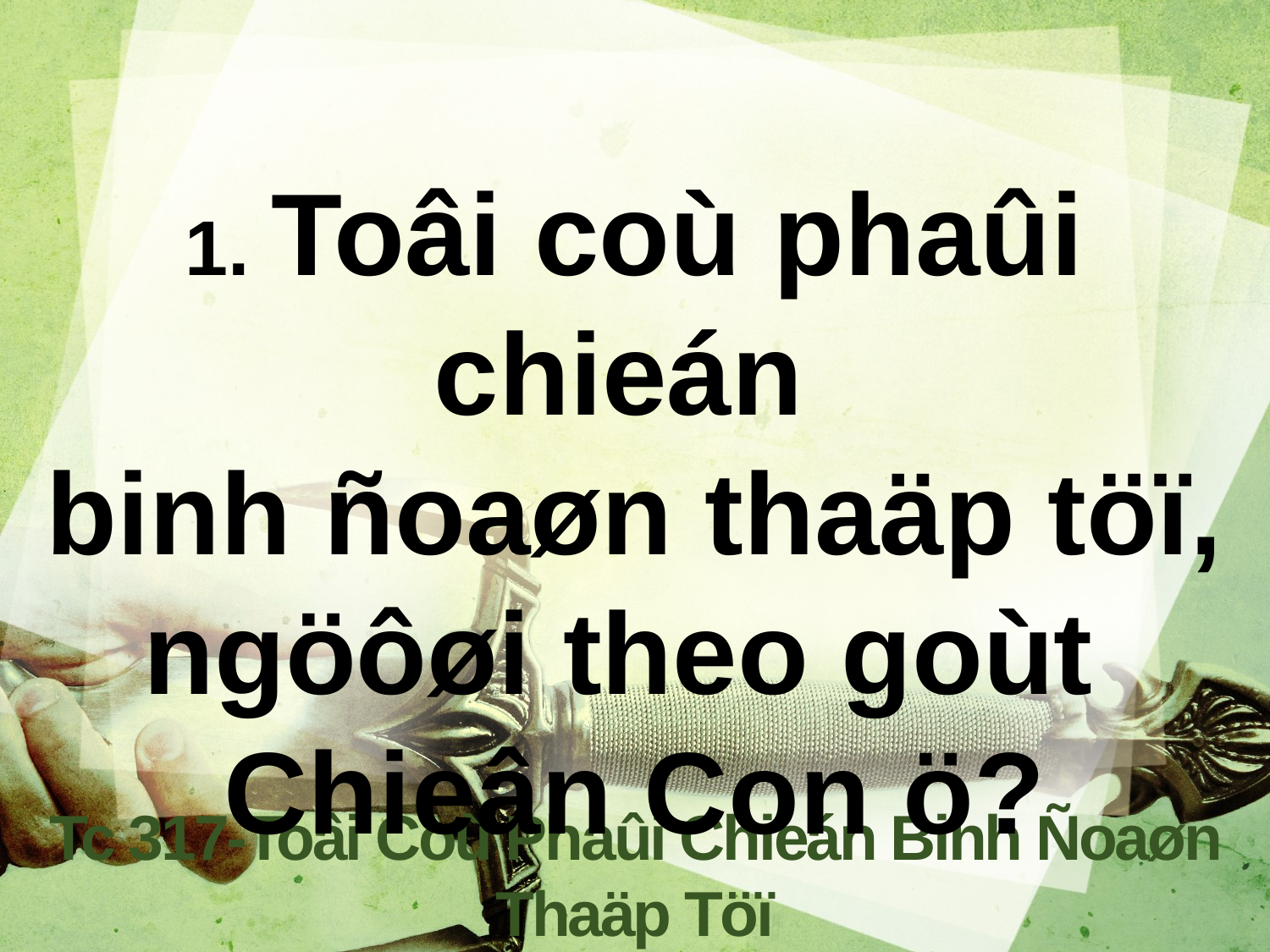

1. Toâi coù phaûi chieán
binh ñoaøn thaäp töï, ngöôøi theo goùt
Chieân Con ö?
Tc 317-Toâi Coù Phaûi Chieán Binh Ñoaøn Thaäp Töï